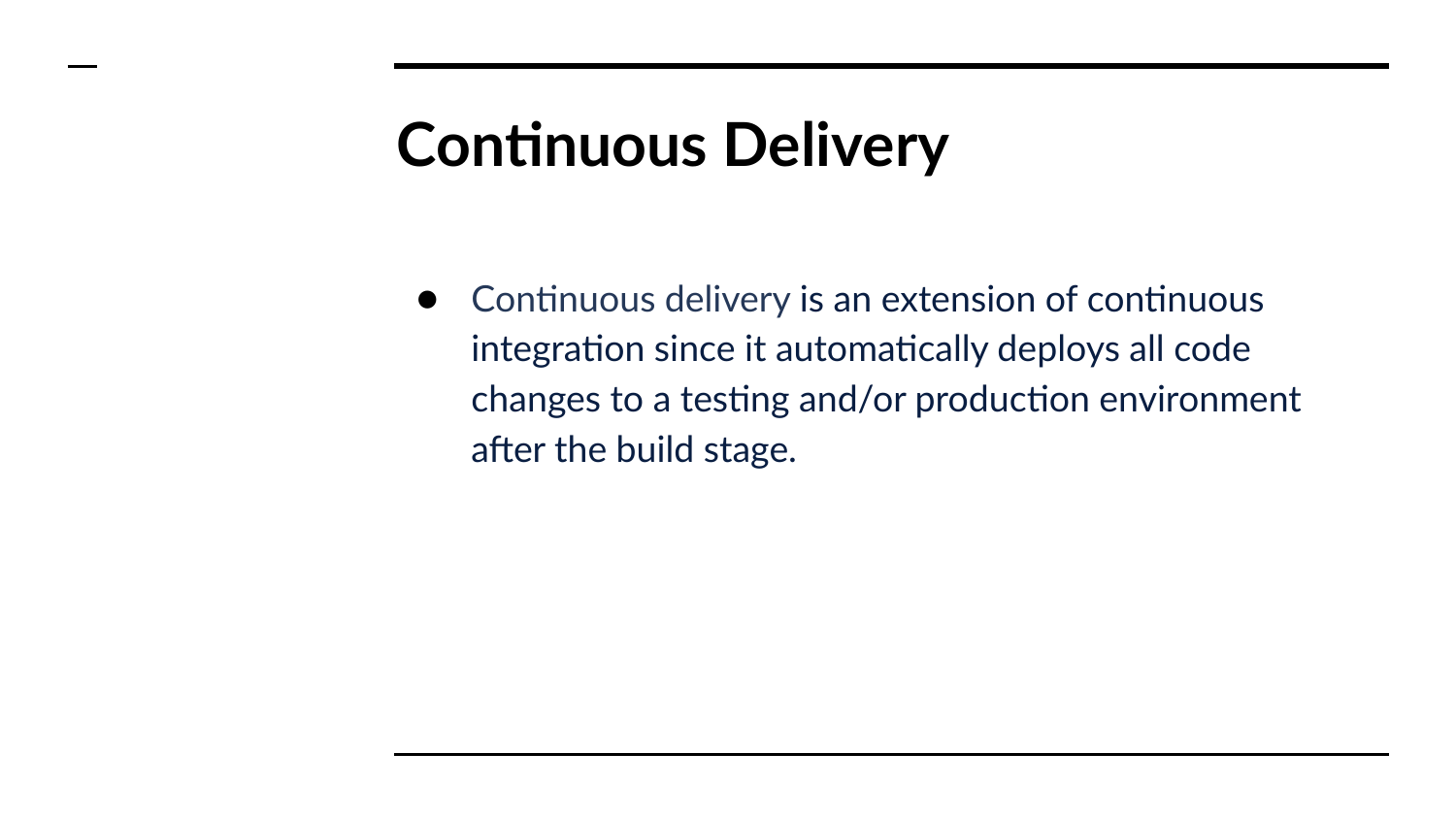

# Continuous Delivery
Continuous delivery is an extension of continuous integration since it automatically deploys all code changes to a testing and/or production environment after the build stage.